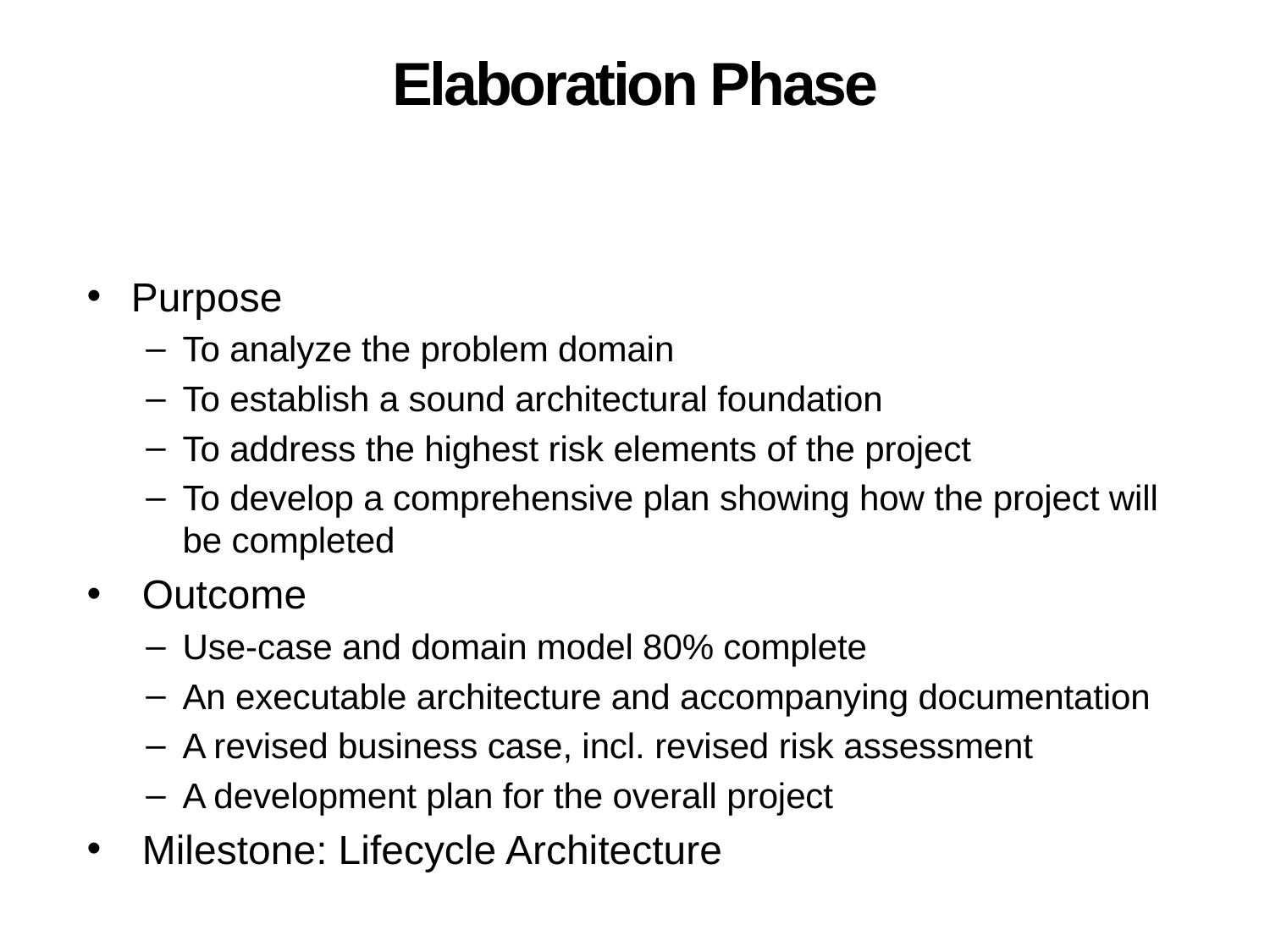

# Elaboration Phase
Purpose
To analyze the problem domain
To establish a sound architectural foundation
To address the highest risk elements of the project
To develop a comprehensive plan showing how the project will be completed
 Outcome
Use-case and domain model 80% complete
An executable architecture and accompanying documentation
A revised business case, incl. revised risk assessment
A development plan for the overall project
 Milestone: Lifecycle Architecture